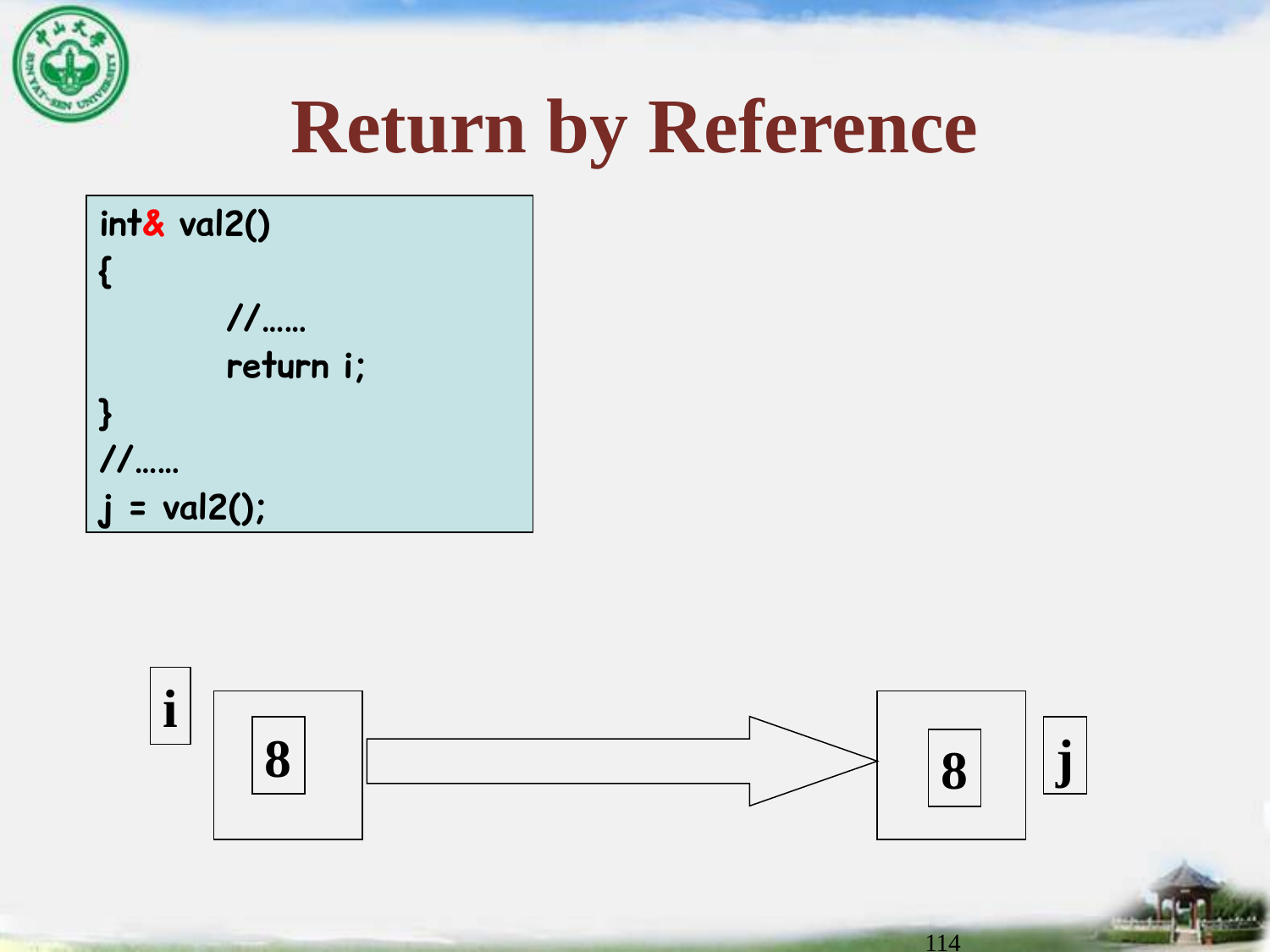

# Return by Reference
int& val2()
{
	//……
	return i;
}
//……
j = val2();
i

8
j
8
114